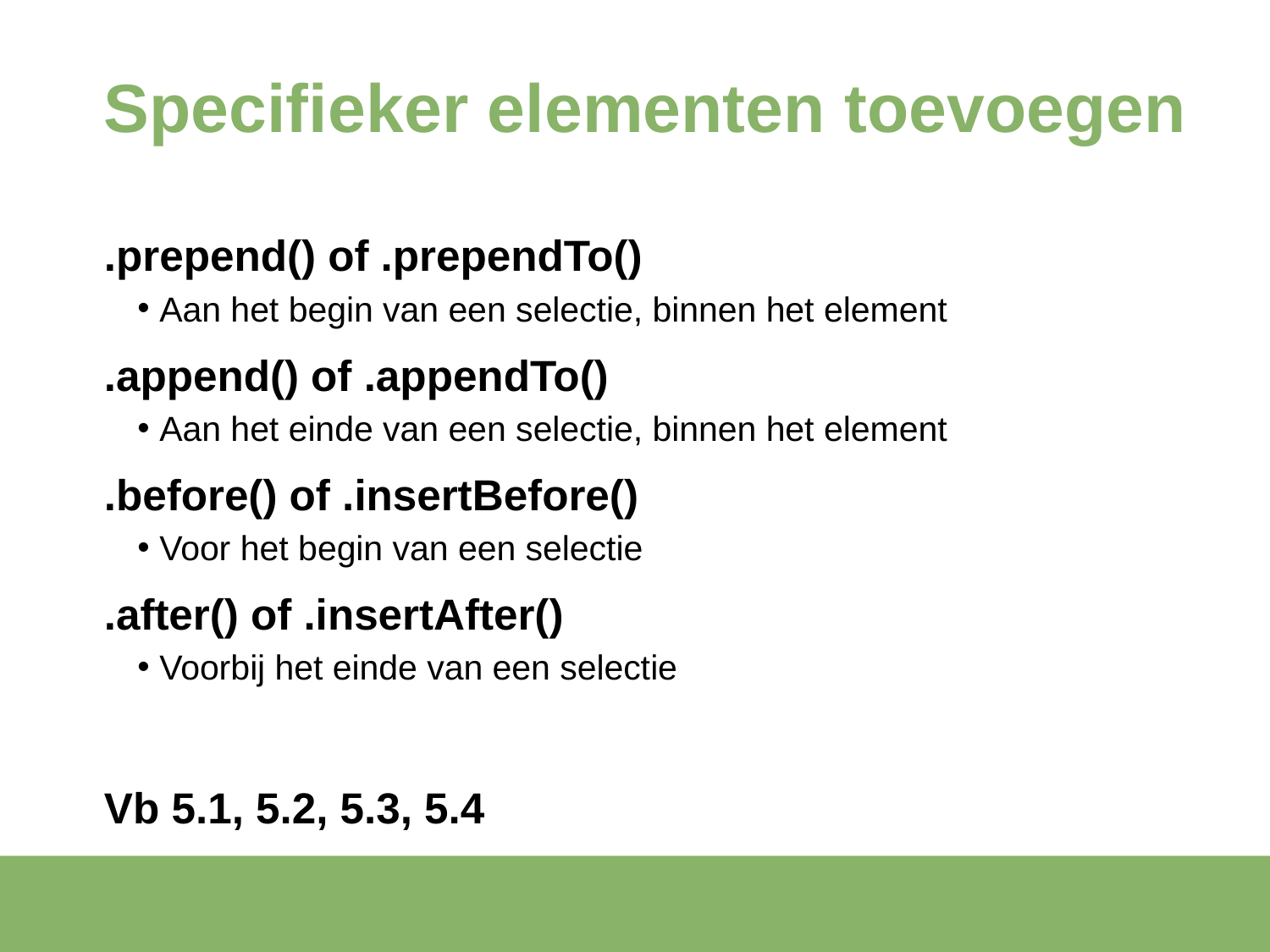

# Specifieker elementen toevoegen
.prepend() of .prependTo()
Aan het begin van een selectie, binnen het element
.append() of .appendTo()
Aan het einde van een selectie, binnen het element
.before() of .insertBefore()
Voor het begin van een selectie
.after() of .insertAfter()
Voorbij het einde van een selectie

Vb 5.1, 5.2, 5.3, 5.4